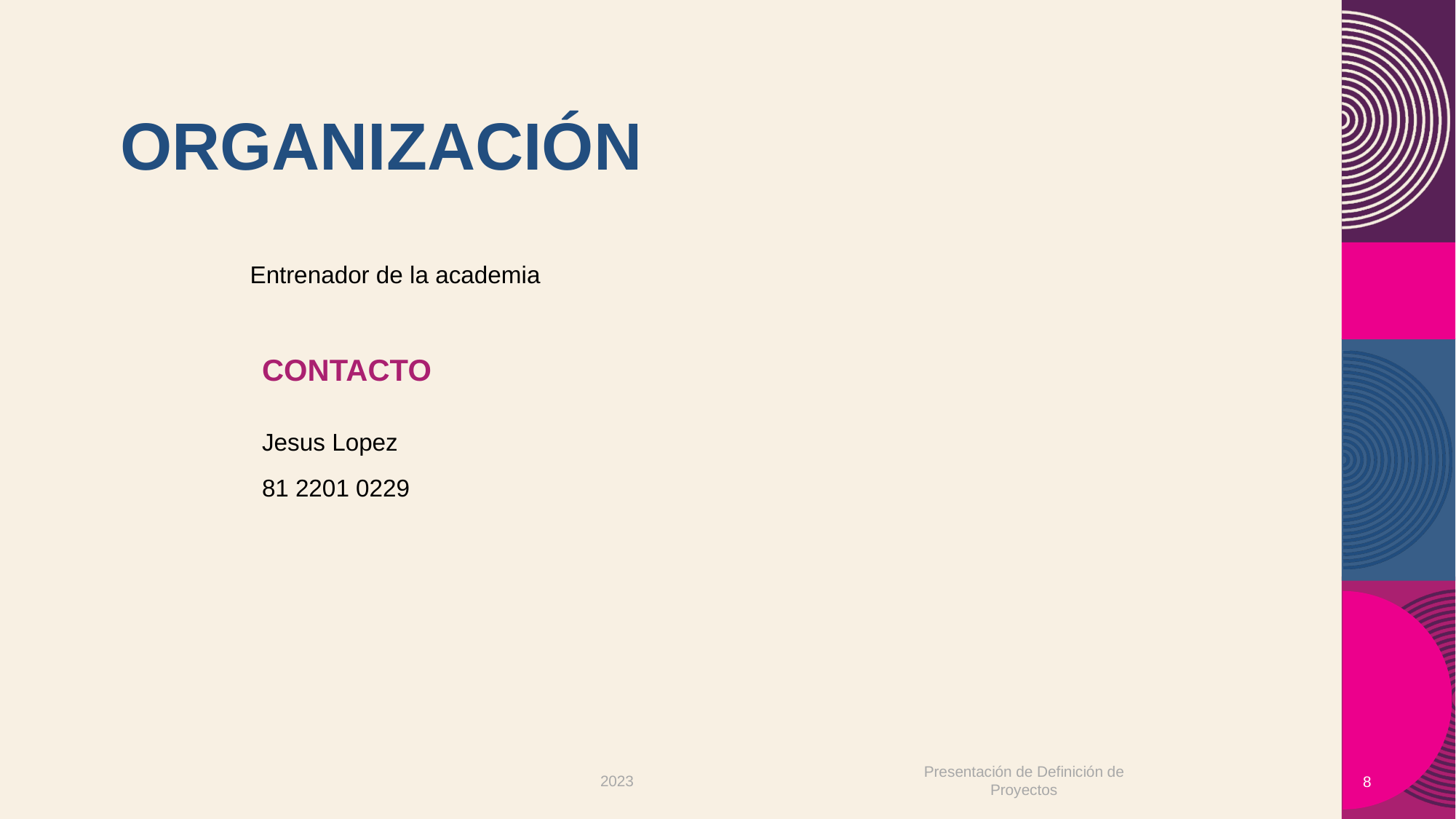

# Organización
Entrenador de la academia
Contacto
Jesus Lopez
81 2201 0229
Presentación de Definición de Proyectos
2023
8